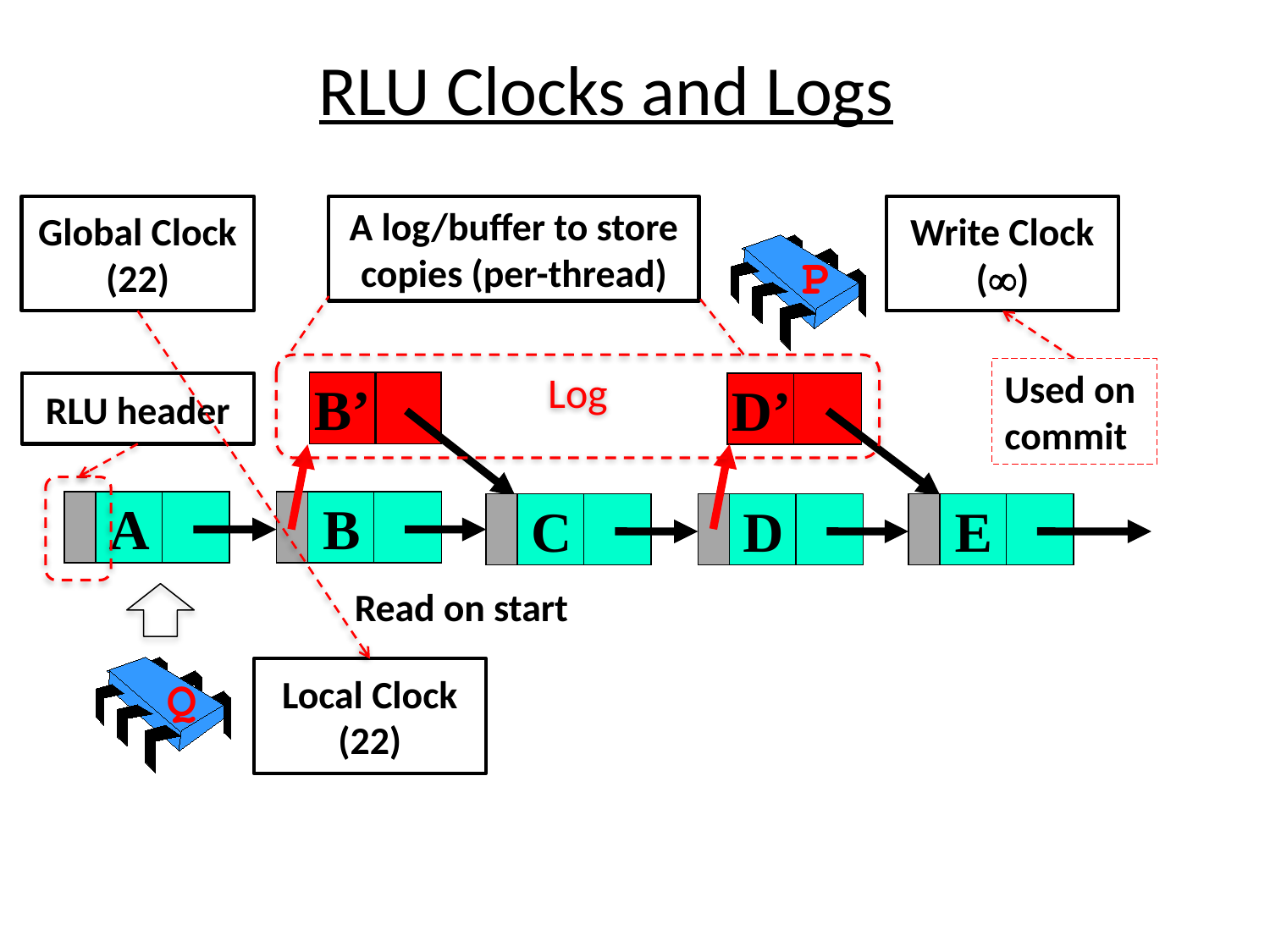

# RLU Clocks and Logs
Global Clock (22)
A log/buffer to store copies (per-thread)
Write Clock
(∞)

P
Log
Used on
commit
B’

RLU header
D’

A

B

C

D

E

Read on start

Q
Local Clock
(22)